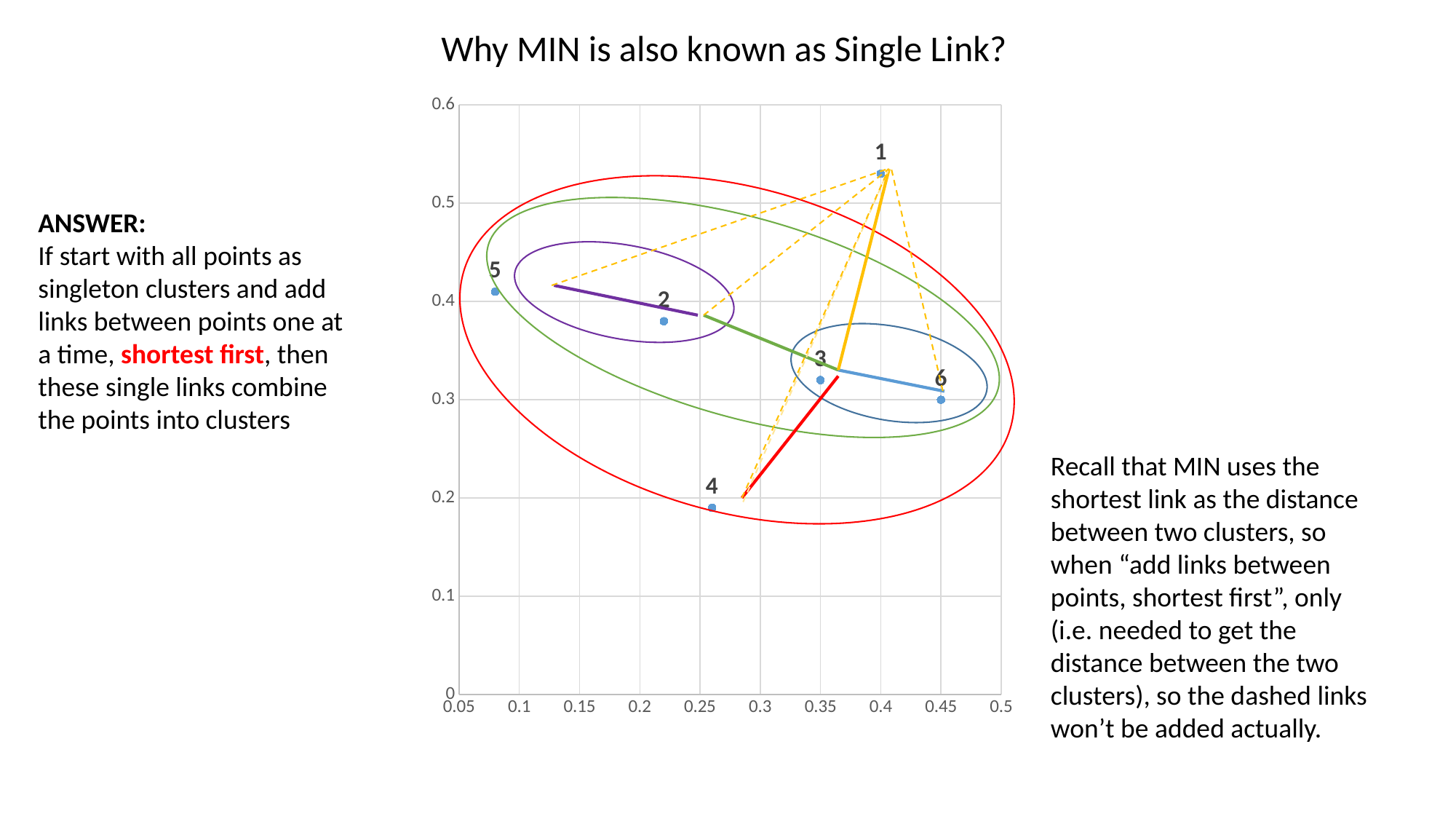

Why MIN is also known as Single Link?

### Chart

| Category | Y-Values |
|---|---|
ANSWER:
If start with all points as singleton clusters and add links between points one at a time, shortest first, then these single links combine the points into clusters

Recall that MIN uses the shortest link as the distance between two clusters, so when “add links between points, shortest first”, only (i.e. needed to get the distance between the two clusters), so the dashed links won’t be added actually.